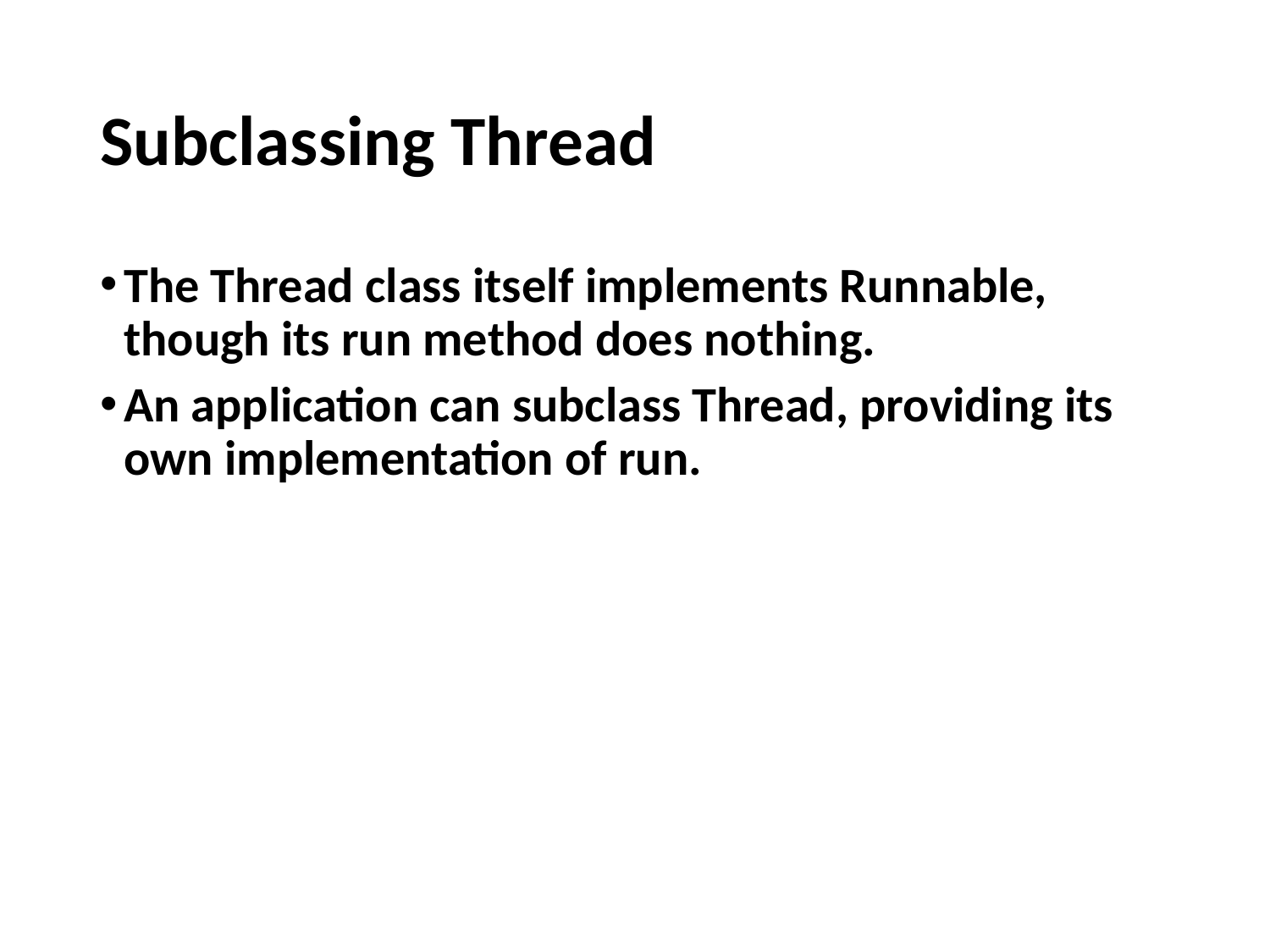

# Subclassing Thread
The Thread class itself implements Runnable, though its run method does nothing.
An application can subclass Thread, providing its own implementation of run.